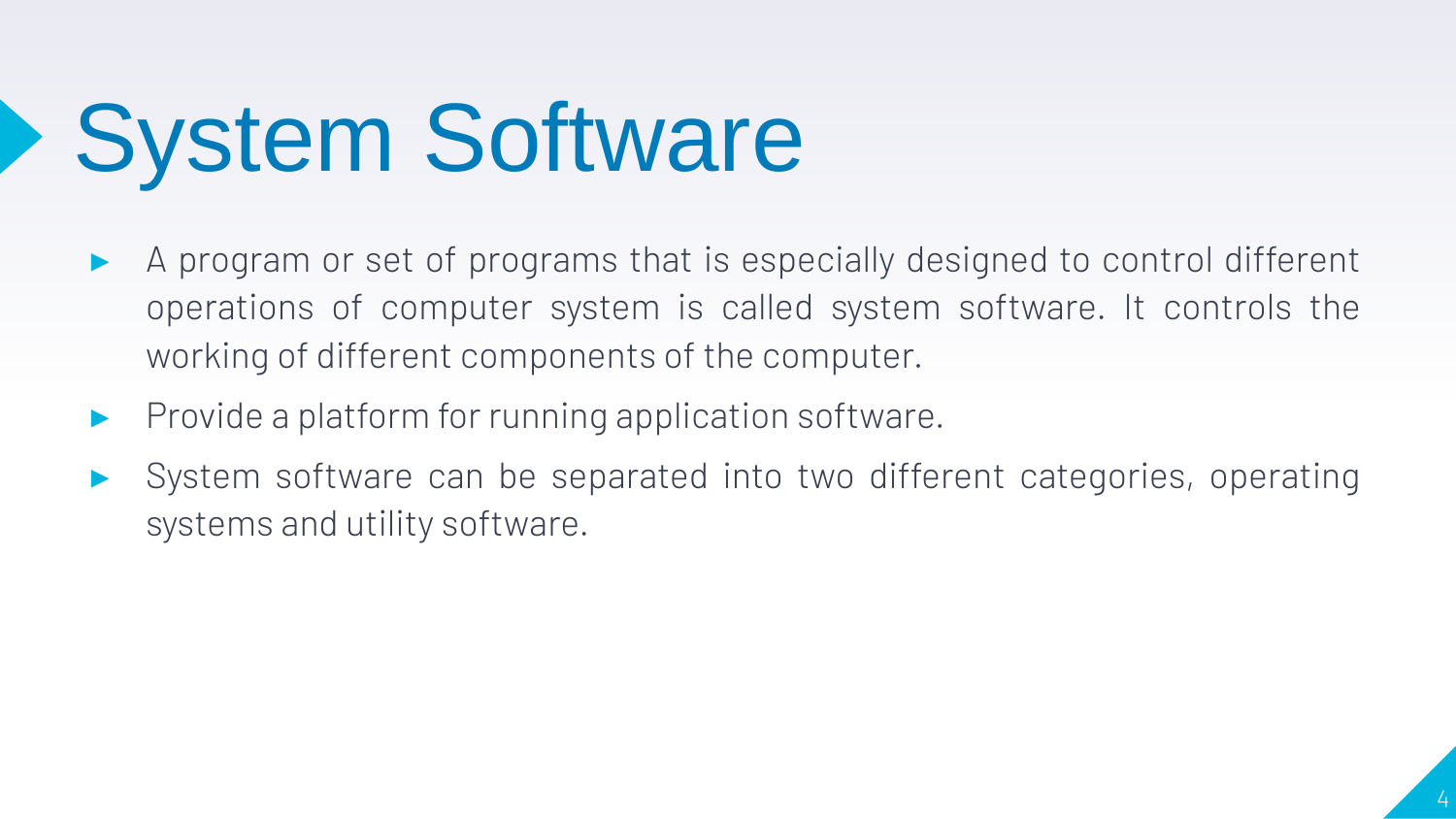

# System Software
A program or set of programs that is especially designed to control different operations of computer system is called system software. It controls the working of different components of the computer.
Provide a platform for running application software.
System software can be separated into two different categories, operating systems and utility software.
4